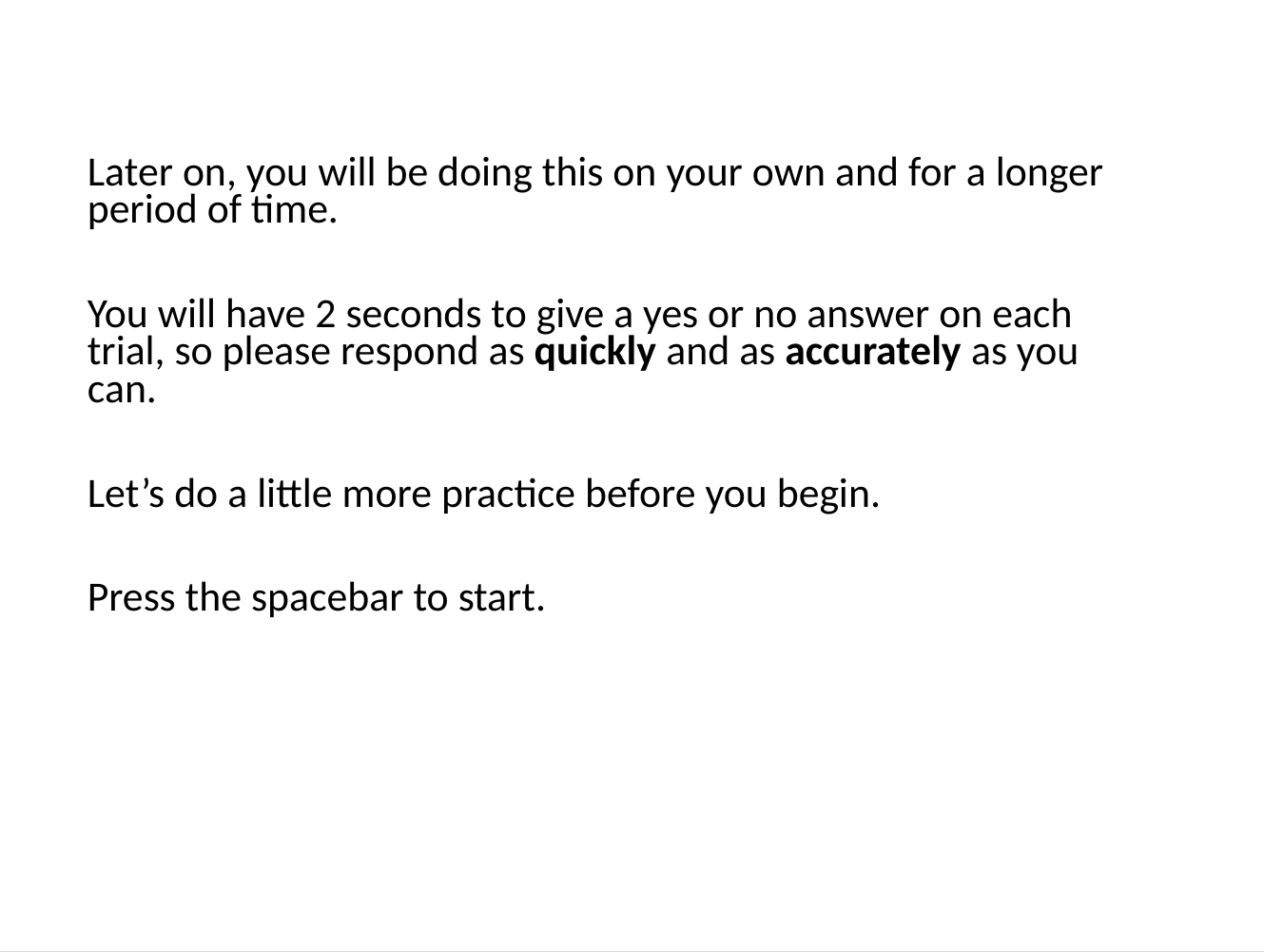

Later on, you will be doing this on your own and for a longer period of time.

You will have 2 seconds to give a yes or no answer on each trial, so please respond as quickly and as accurately as you can.

Let’s do a little more practice before you begin.

Press the spacebar to start.